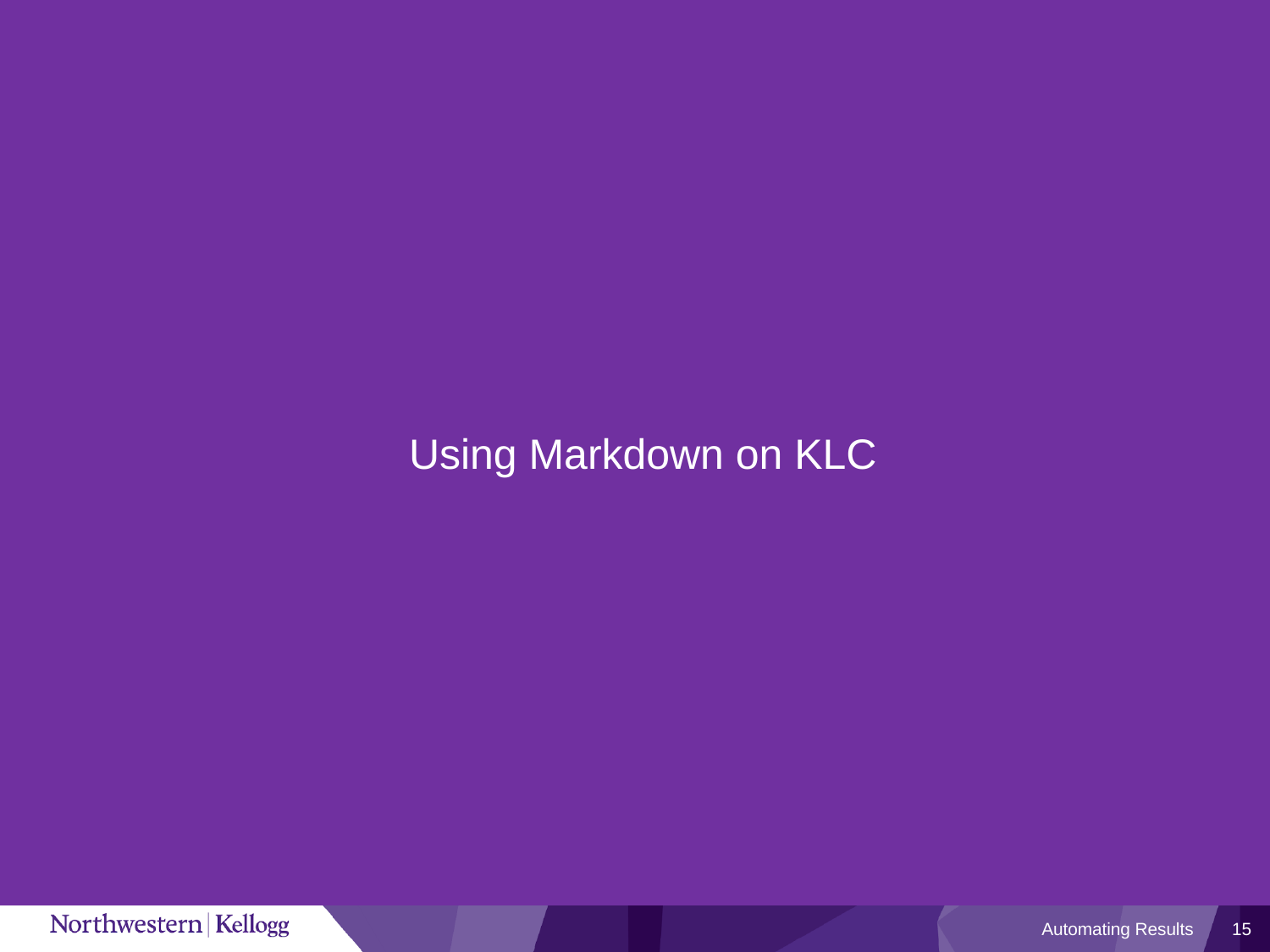

Using Markdown on KLC
Automating Results
15